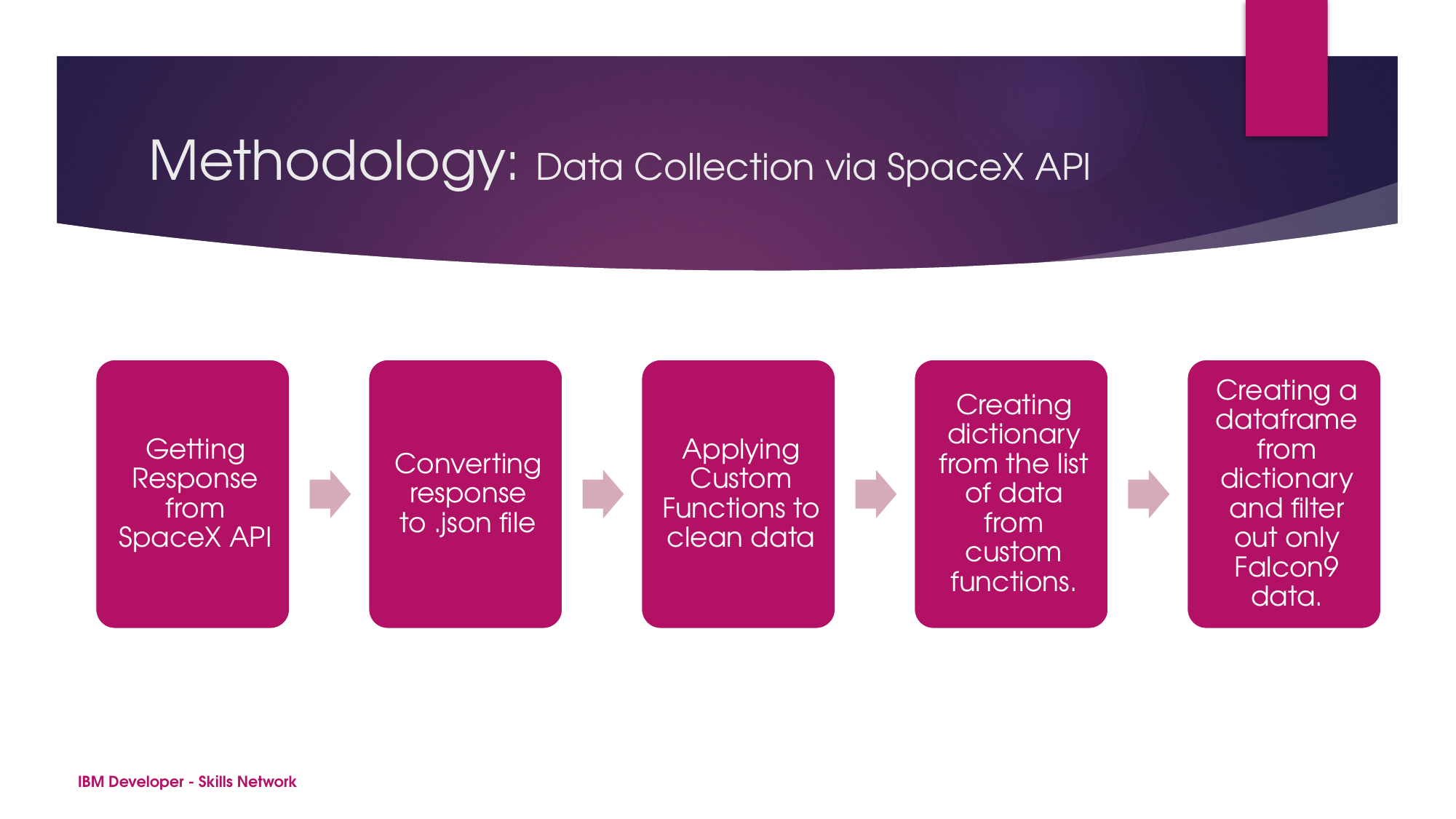

# Methodology: Data Collection via SpaceX API
Getting Response from SpaceX API

Converting response to .json file

Applying Custom Functions to clean data

Creating dictionary from the list of data from custom functions.

Creating a dataframe from dictionary and filter out only Falcon9 data.
IBM Developer - Skills Network